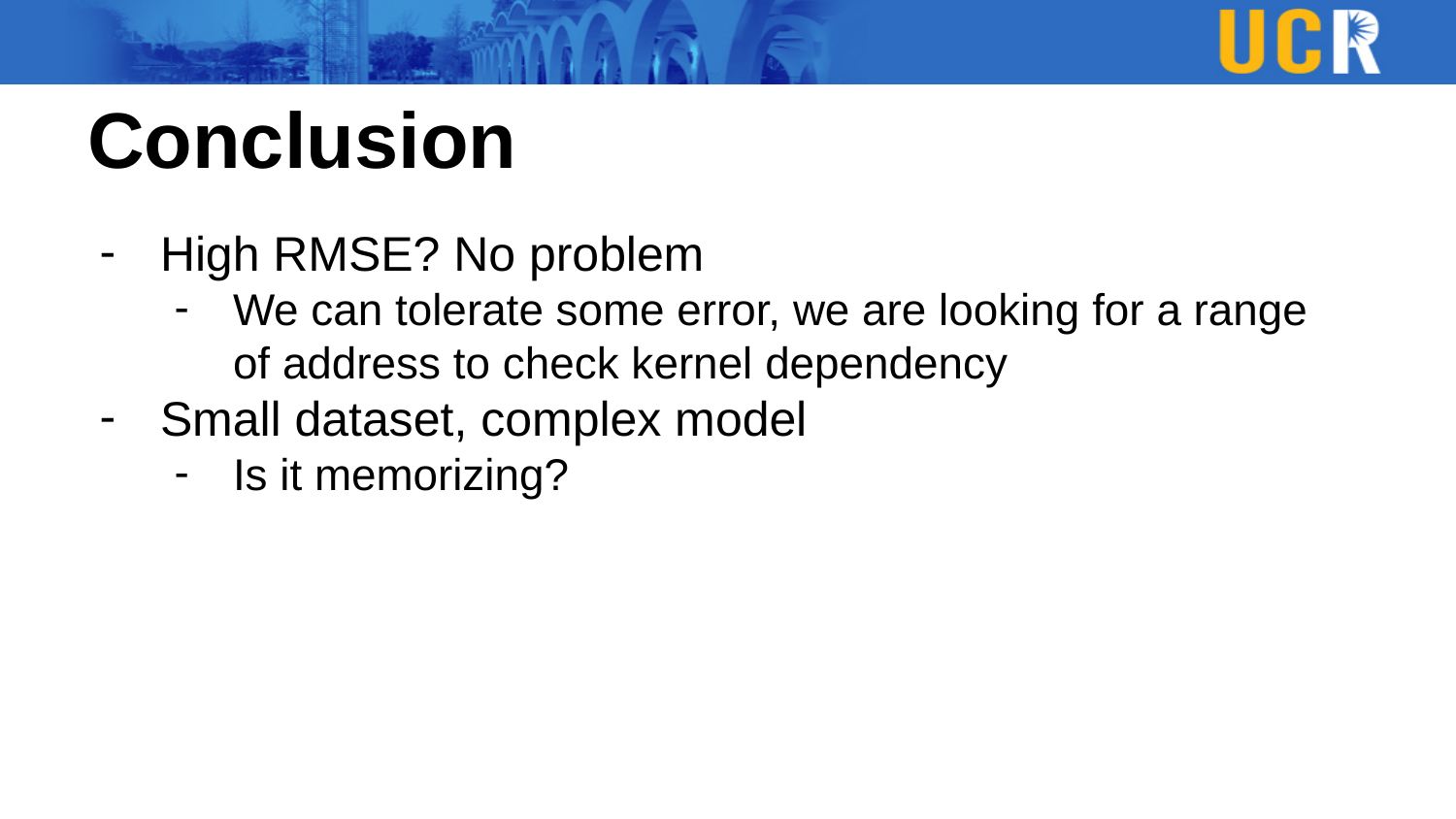

# Conclusion
High RMSE? No problem
We can tolerate some error, we are looking for a range of address to check kernel dependency
Small dataset, complex model
Is it memorizing?